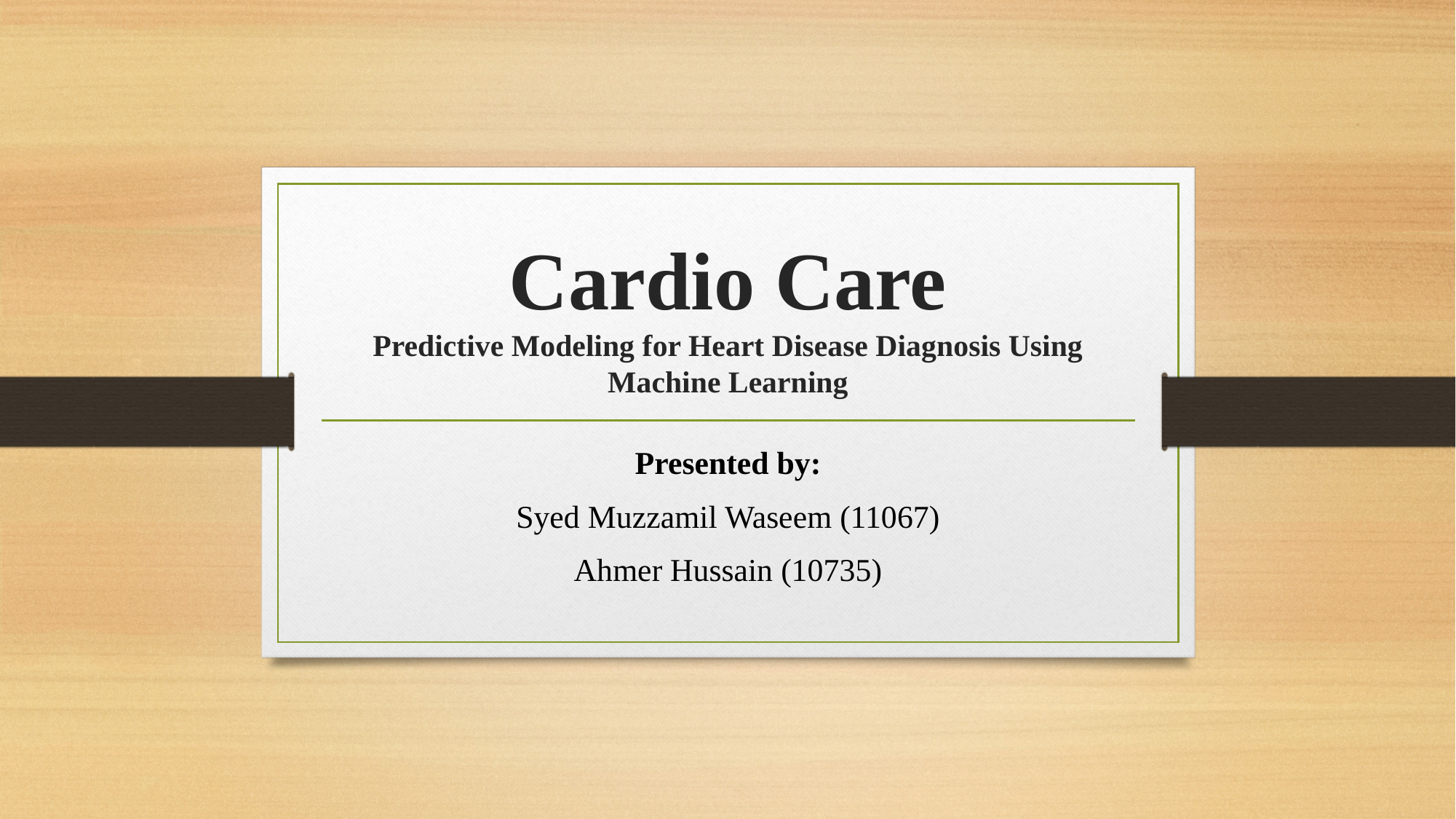

# Cardio Care Predictive Modeling for Heart Disease Diagnosis Using Machine Learning
Presented by:
Syed Muzzamil Waseem (11067)
Ahmer Hussain (10735)